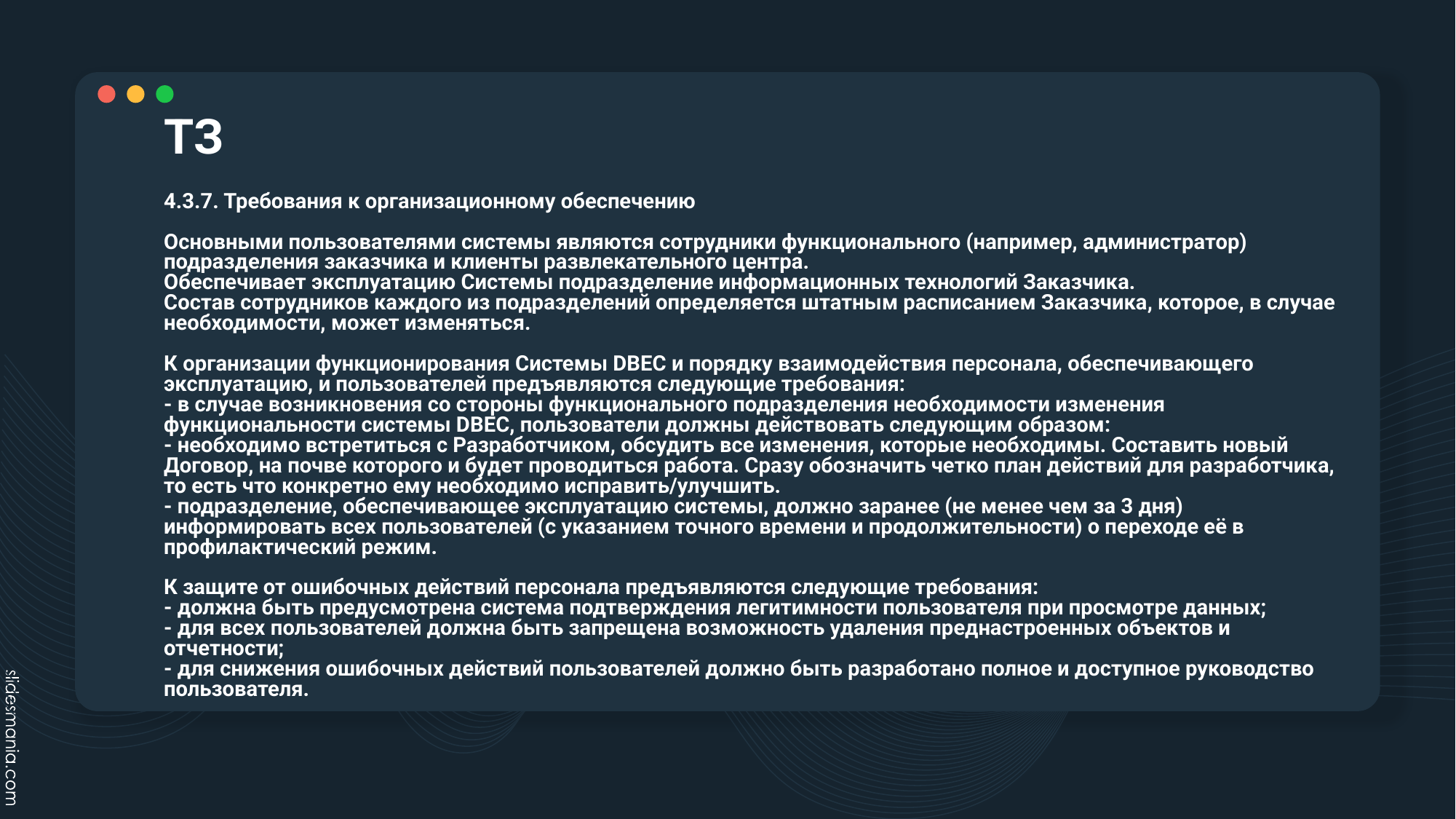

# ТЗ
4.3.7. Требования к организационному обеспечению

Основными пользователями системы являются сотрудники функционального (например, администратор) подразделения заказчика и клиенты развлекательного центра.
Обеспечивает эксплуатацию Системы подразделение информационных технологий Заказчика.
Состав сотрудников каждого из подразделений определяется штатным расписанием Заказчика, которое, в случае необходимости, может изменяться.

К организации функционирования Системы DBEC и порядку взаимодействия персонала, обеспечивающего эксплуатацию, и пользователей предъявляются следующие требования:
- в случае возникновения со стороны функционального подразделения необходимости изменения функциональности системы DBEC, пользователи должны действовать следующим образом:
- необходимо встретиться с Разработчиком, обсудить все изменения, которые необходимы. Составить новый Договор, на почве которого и будет проводиться работа. Сразу обозначить четко план действий для разработчика, то есть что конкретно ему необходимо исправить/улучшить.
- подразделение, обеспечивающее эксплуатацию системы, должно заранее (не менее чем за 3 дня) информировать всех пользователей (с указанием точного времени и продолжительности) о переходе её в профилактический режим.

К защите от ошибочных действий персонала предъявляются следующие требования:
- должна быть предусмотрена система подтверждения легитимности пользователя при просмотре данных;
- для всех пользователей должна быть запрещена возможность удаления преднастроенных объектов и отчетности;
- для снижения ошибочных действий пользователей должно быть разработано полное и доступное руководство пользователя.